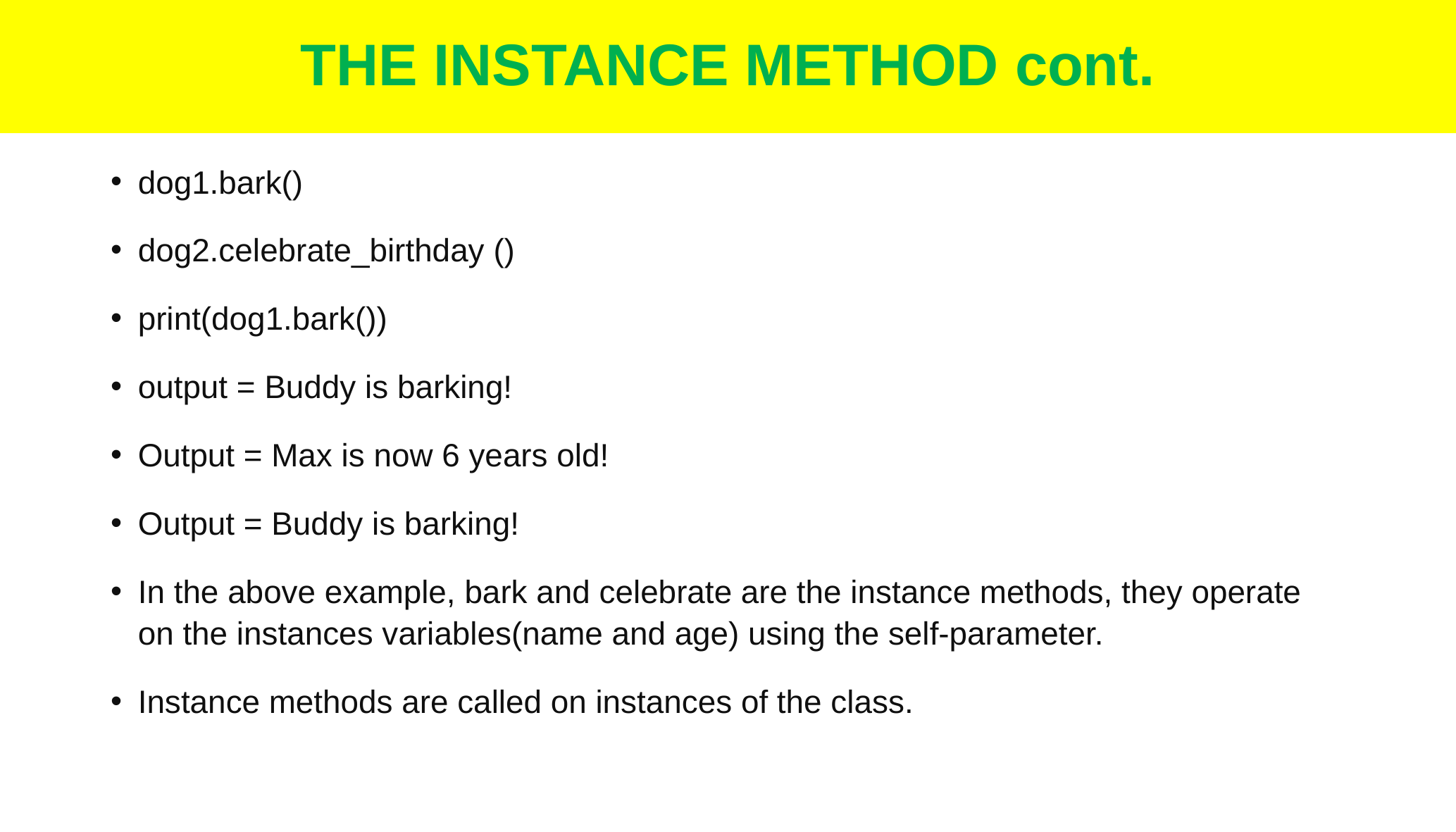

# THE INSTANCE METHOD cont.
dog1.bark()
dog2.celebrate_birthday ()
print(dog1.bark())
output = Buddy is barking!
Output = Max is now 6 years old!
Output = Buddy is barking!
In the above example, bark and celebrate are the instance methods, they operate on the instances variables(name and age) using the self-parameter.
Instance methods are called on instances of the class.